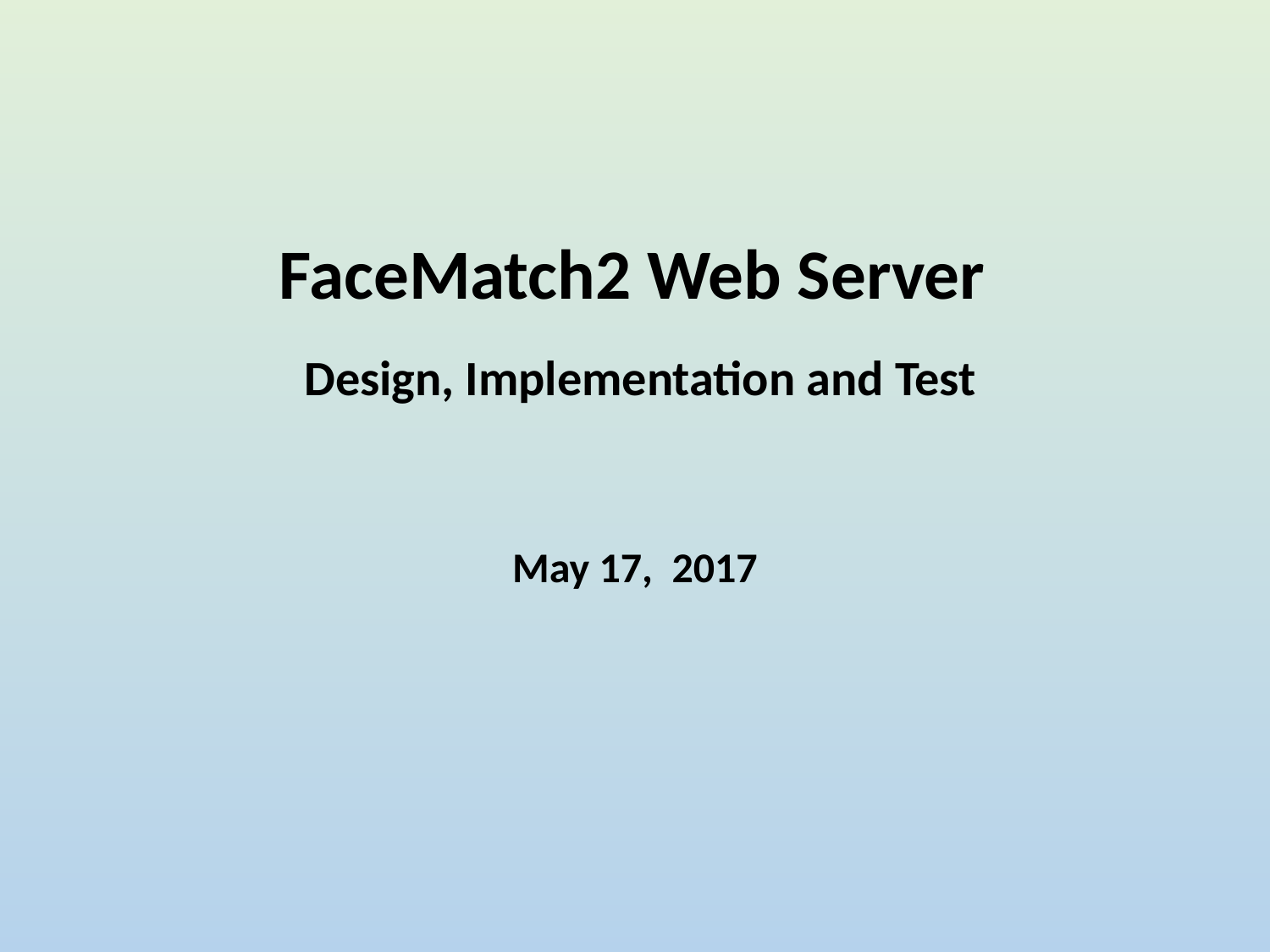

# FaceMatch2 Web Server Design, Implementation and Test
May 17,  2017